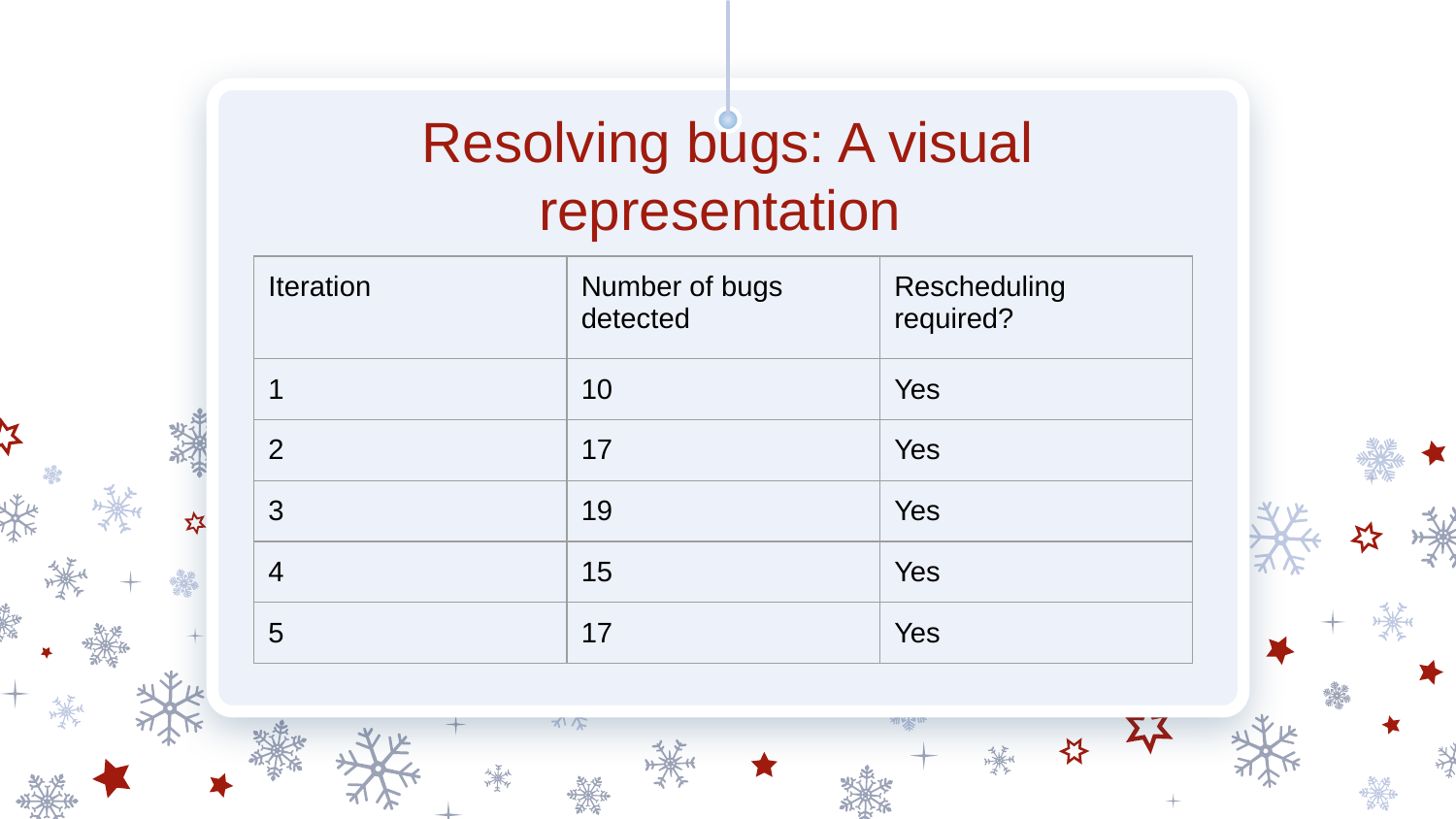

# Resolving bugs: A visual representation
| Iteration | Number of bugs detected | Rescheduling required? |
| --- | --- | --- |
| 1 | 10 | Yes |
| 2 | 17 | Yes |
| 3 | 19 | Yes |
| 4 | 15 | Yes |
| 5 | 17 | Yes |